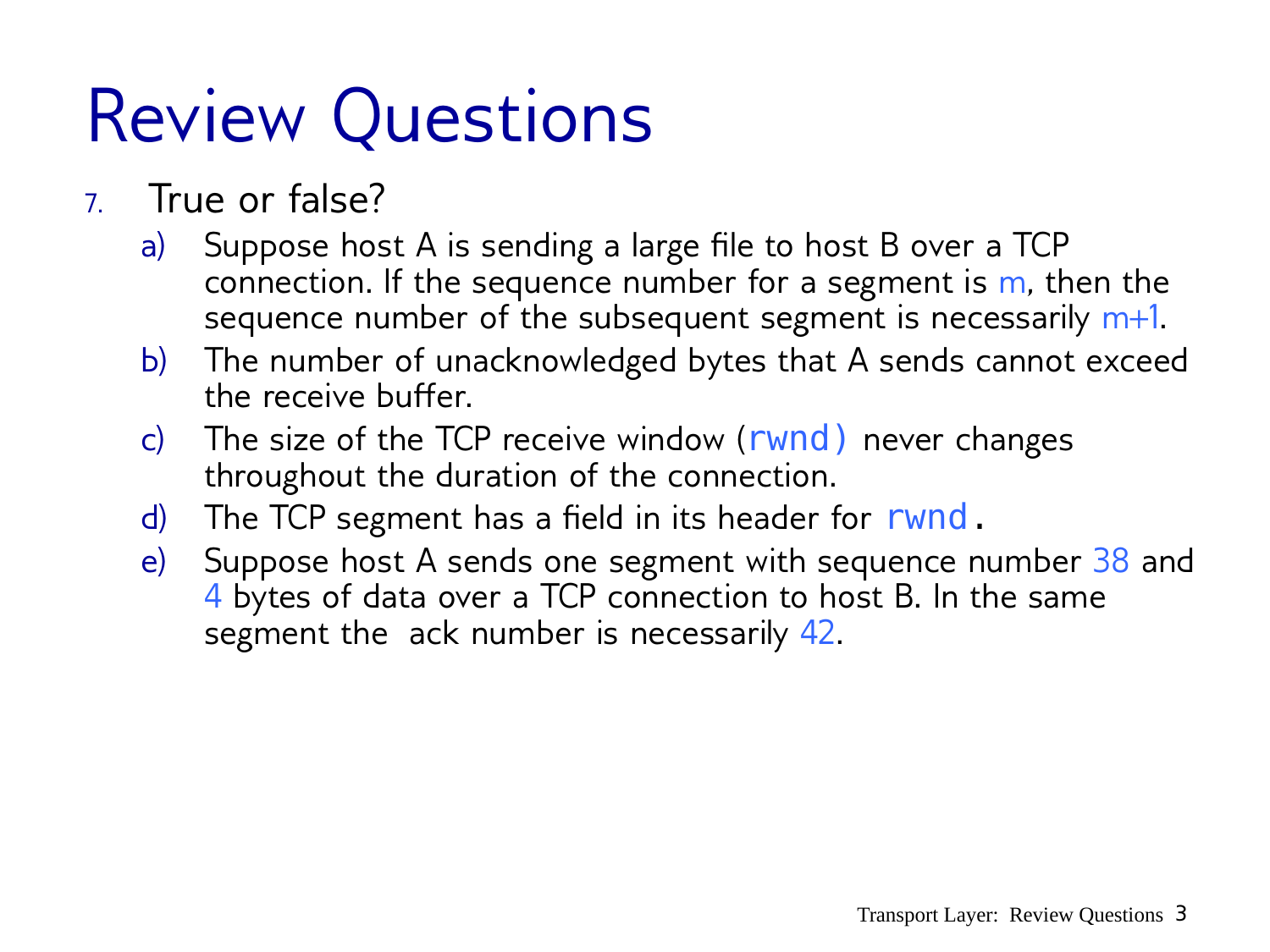

# Review Questions
True or false?
Suppose host A is sending a large file to host B over a TCP connection. If the sequence number for a segment is m, then the sequence number of the subsequent segment is necessarily m+1.
The number of unacknowledged bytes that A sends cannot exceed the receive buffer.
The size of the TCP receive window (rwnd) never changes throughout the duration of the connection.
The TCP segment has a field in its header for rwnd.
Suppose host A sends one segment with sequence number 38 and 4 bytes of data over a TCP connection to host B. In the same segment the  ack number is necessarily 42.

 3
Transport Layer:  Review Questions